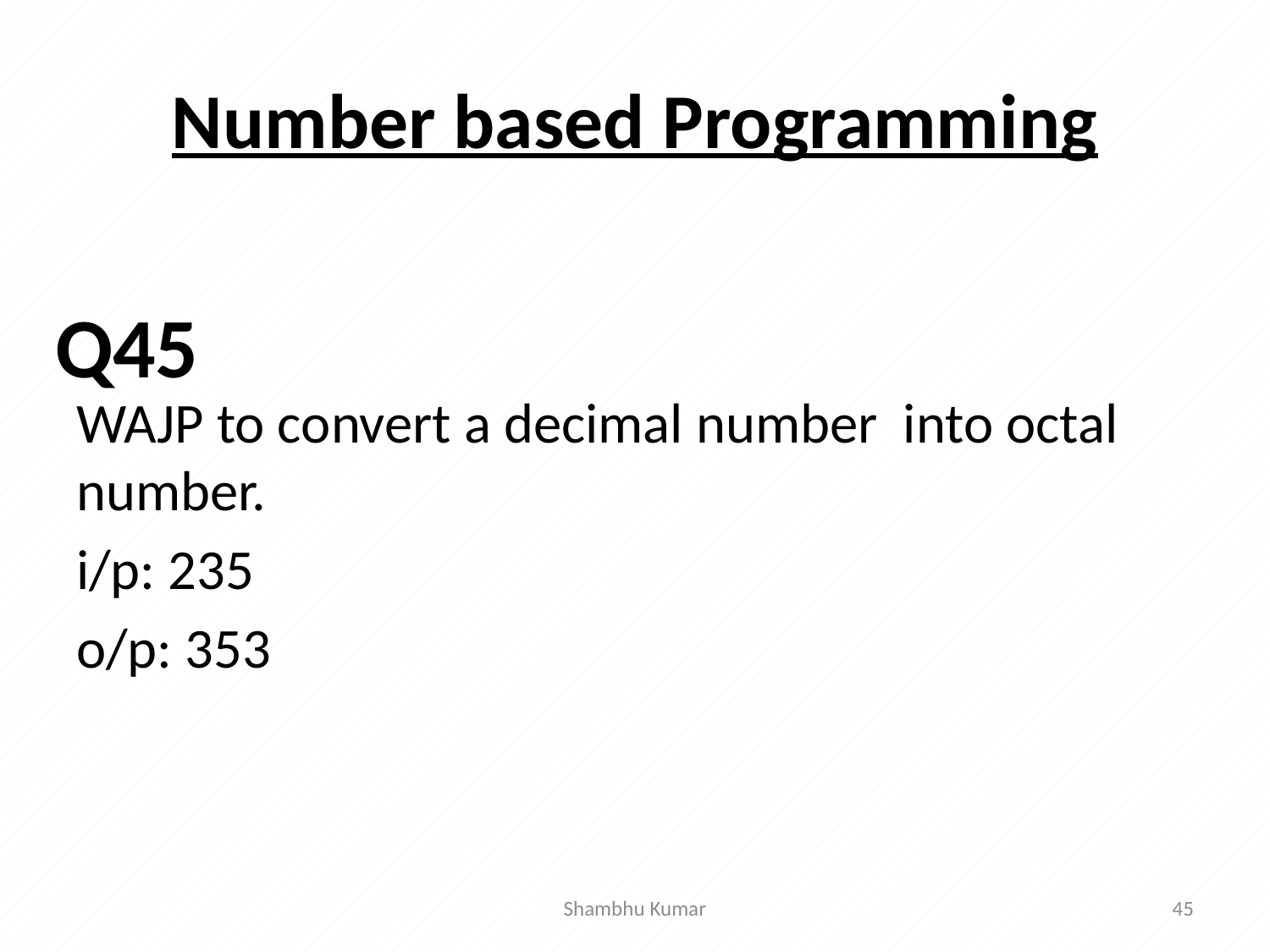

# Number based Programming

WAJP to convert a decimal number  into octal number.
i/p: 235
o/p: 353
Q45
Shambhu Kumar
45